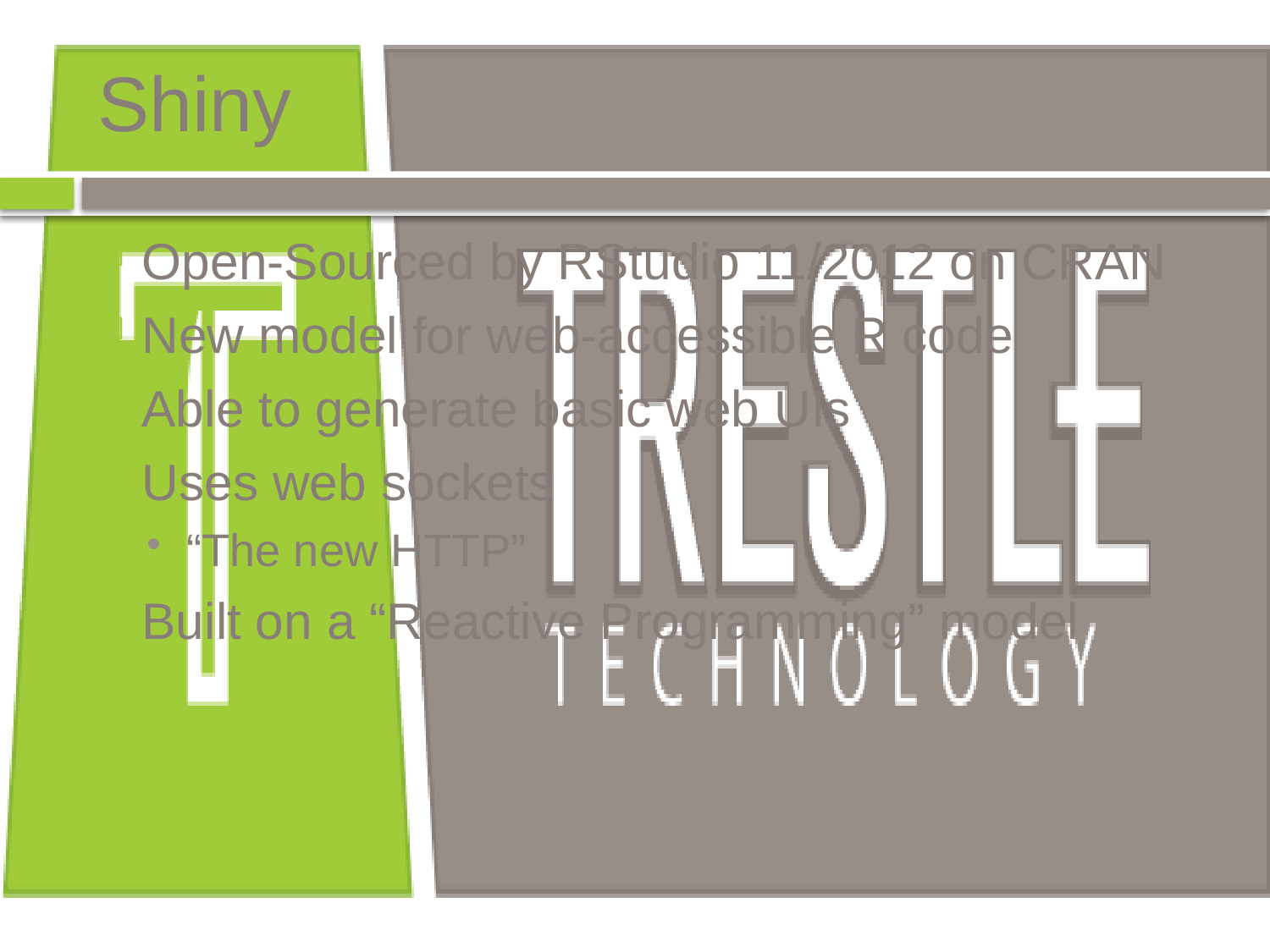

# Shiny
Open-Sourced by RStudio 11/2012 on CRAN
New model for web-accessible R code
Able to generate basic web UIs
Uses web sockets
“The new HTTP”
Built on a “Reactive Programming” model